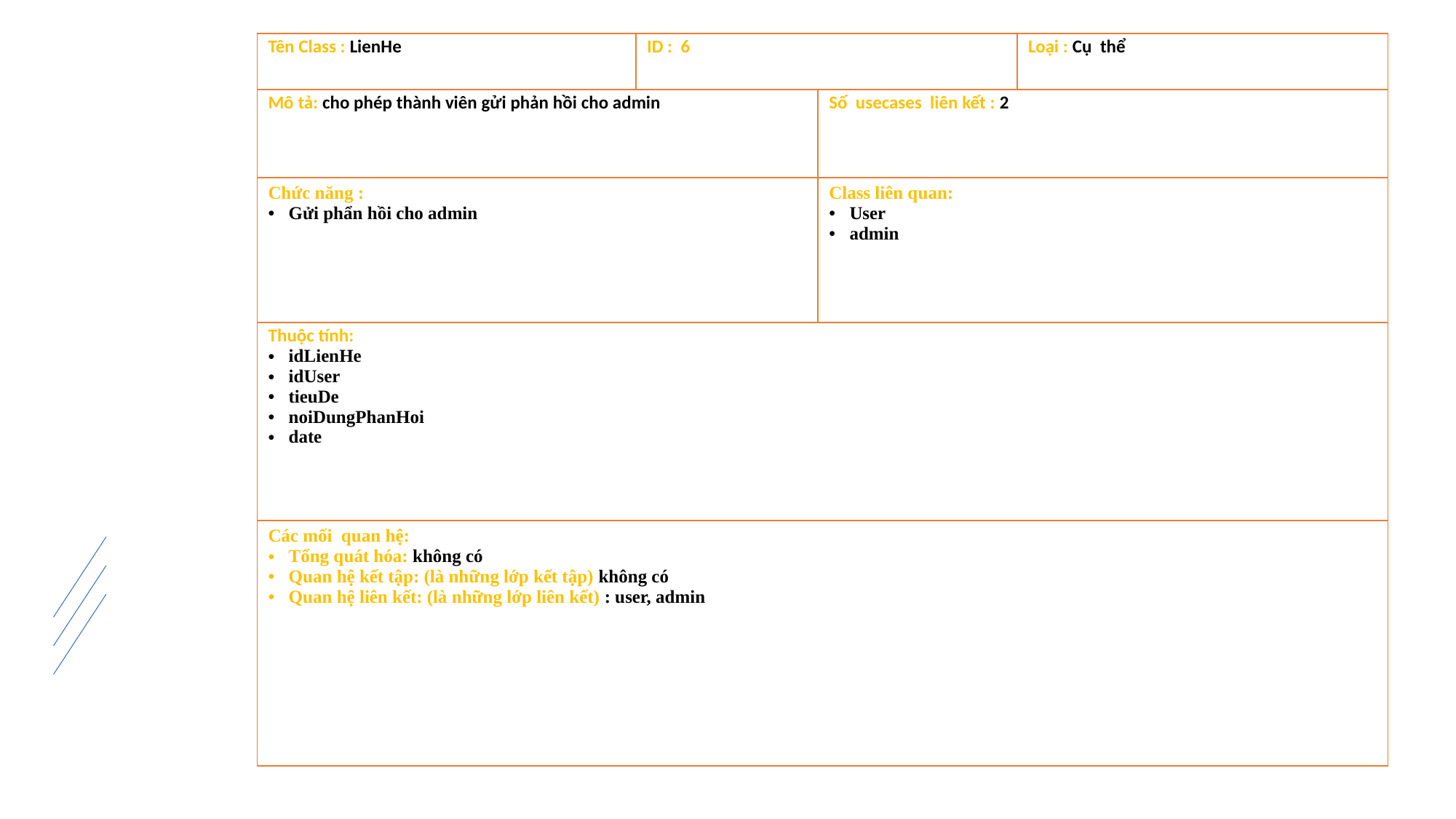

| Tên Class : LienHe | ID : 6 |  | Loại : Cụ thể |
| --- | --- | --- | --- |
| Mô tả: cho phép thành viên gửi phản hồi cho admin |  | Số usecases liên kết : 2 |  |
| Chức năng : Gửi phẩn hồi cho admin |  | Class liên quan: User admin |  |
| Thuộc tính: idLienHe idUser tieuDe noiDungPhanHoi date |  |  |  |
| Các mối quan hệ: Tổng quát hóa: không có Quan hệ kết tập: (là những lớp kết tập) không có Quan hệ liên kết: (là những lớp liên kết) : user, admin |  |  |  |